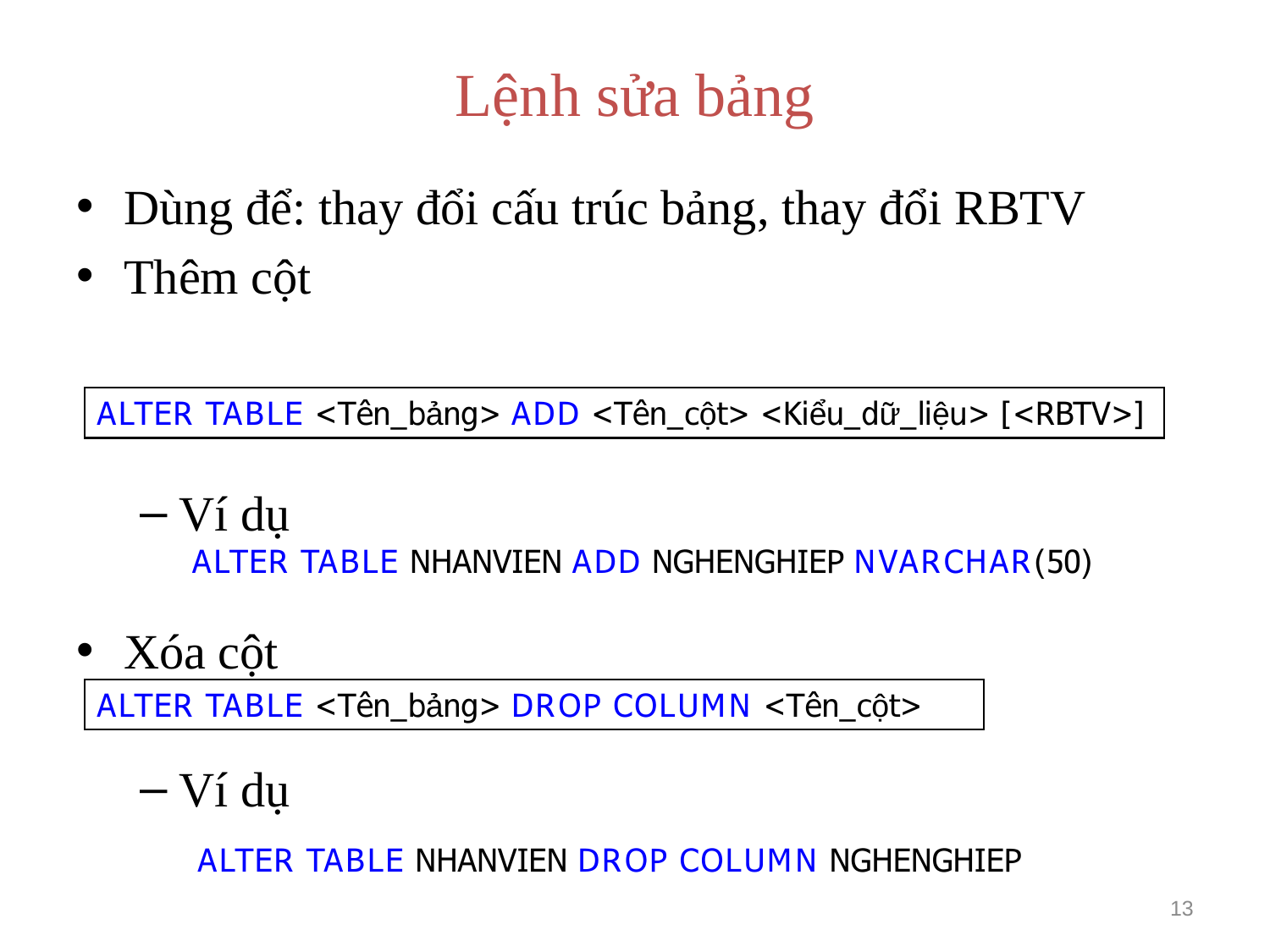

# Lệnh sửa bảng
Dùng để: thay đổi cấu trúc bảng, thay đổi RBTV
Thêm cột

Ví dụ

Xóa cột

Ví dụ
ALTER TABLE <Tên_bảng> ADD <Tên_cột> <Kiểu_dữ_liệu> [<RBTV>]
ALTER TABLE NHANVIEN ADD NGHENGHIEP NVARCHAR(50)
ALTER TABLE <Tên_bảng> DROP COLUMN <Tên_cột>
ALTER TABLE NHANVIEN DROP COLUMN NGHENGHIEP
13